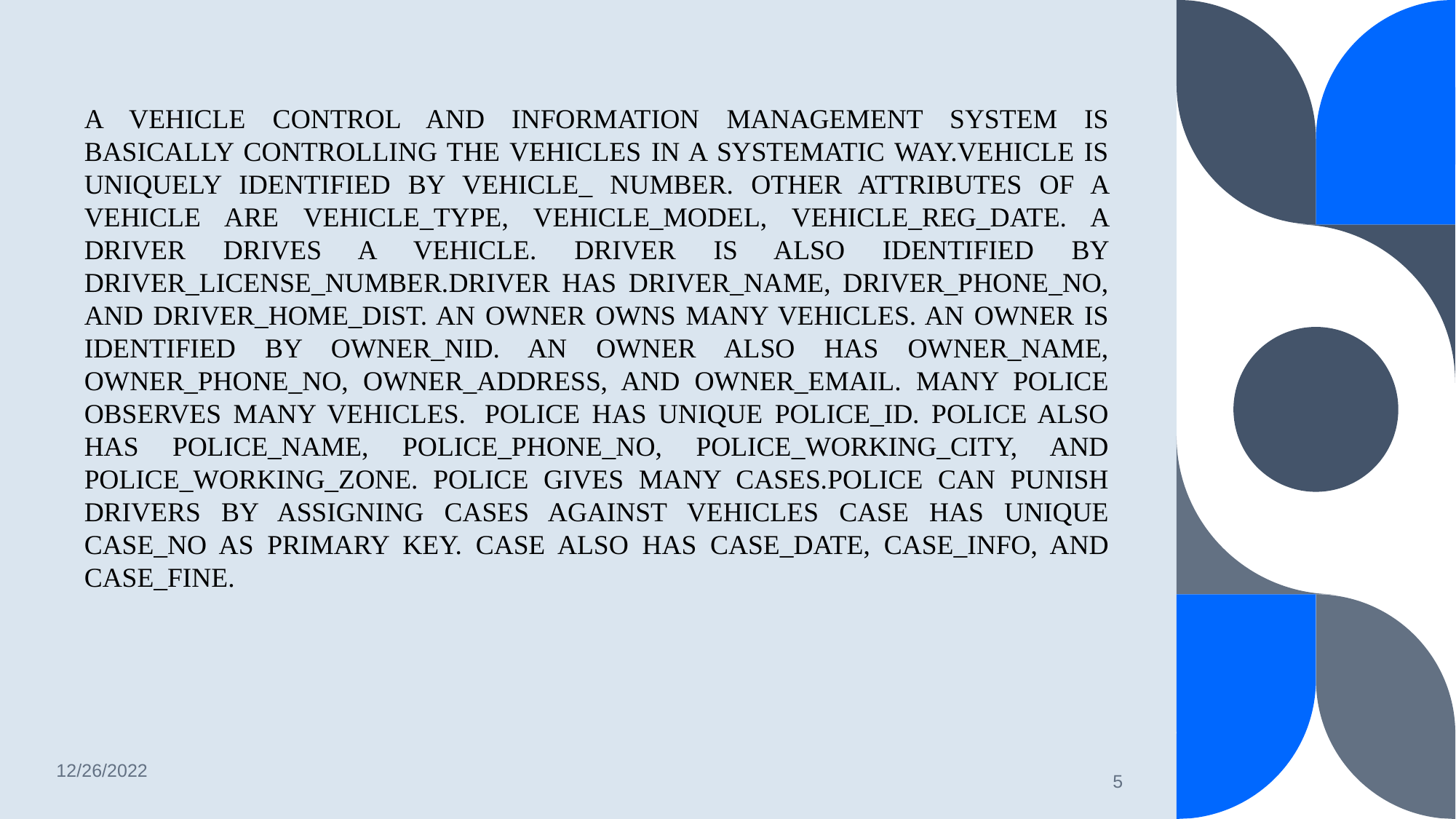

A VEHICLE CONTROL AND INFORMATION MANAGEMENT SYSTEM IS BASICALLY CONTROLLING THE VEHICLES IN A SYSTEMATIC WAY.VEHICLE IS UNIQUELY IDENTIFIED BY VEHICLE_ NUMBER. OTHER ATTRIBUTES OF A VEHICLE ARE VEHICLE_TYPE, VEHICLE_MODEL, VEHICLE_REG_DATE. A DRIVER DRIVES A VEHICLE. DRIVER IS ALSO IDENTIFIED BY DRIVER_LICENSE_NUMBER.DRIVER HAS DRIVER_NAME, DRIVER_PHONE_NO, AND DRIVER_HOME_DIST. AN OWNER OWNS MANY VEHICLES. AN OWNER IS IDENTIFIED BY OWNER_NID. AN OWNER ALSO HAS OWNER_NAME, OWNER_PHONE_NO, OWNER_ADDRESS, AND OWNER_EMAIL. MANY POLICE OBSERVES MANY VEHICLES.  POLICE HAS UNIQUE POLICE_ID. POLICE ALSO HAS POLICE_NAME, POLICE_PHONE_NO, POLICE_WORKING_CITY, AND POLICE_WORKING_ZONE. POLICE GIVES MANY CASES.POLICE CAN PUNISH DRIVERS BY ASSIGNING CASES AGAINST VEHICLES CASE HAS UNIQUE CASE_NO AS PRIMARY KEY. CASE ALSO HAS CASE_DATE, CASE_INFO, AND CASE_FINE.

12/26/2022

5